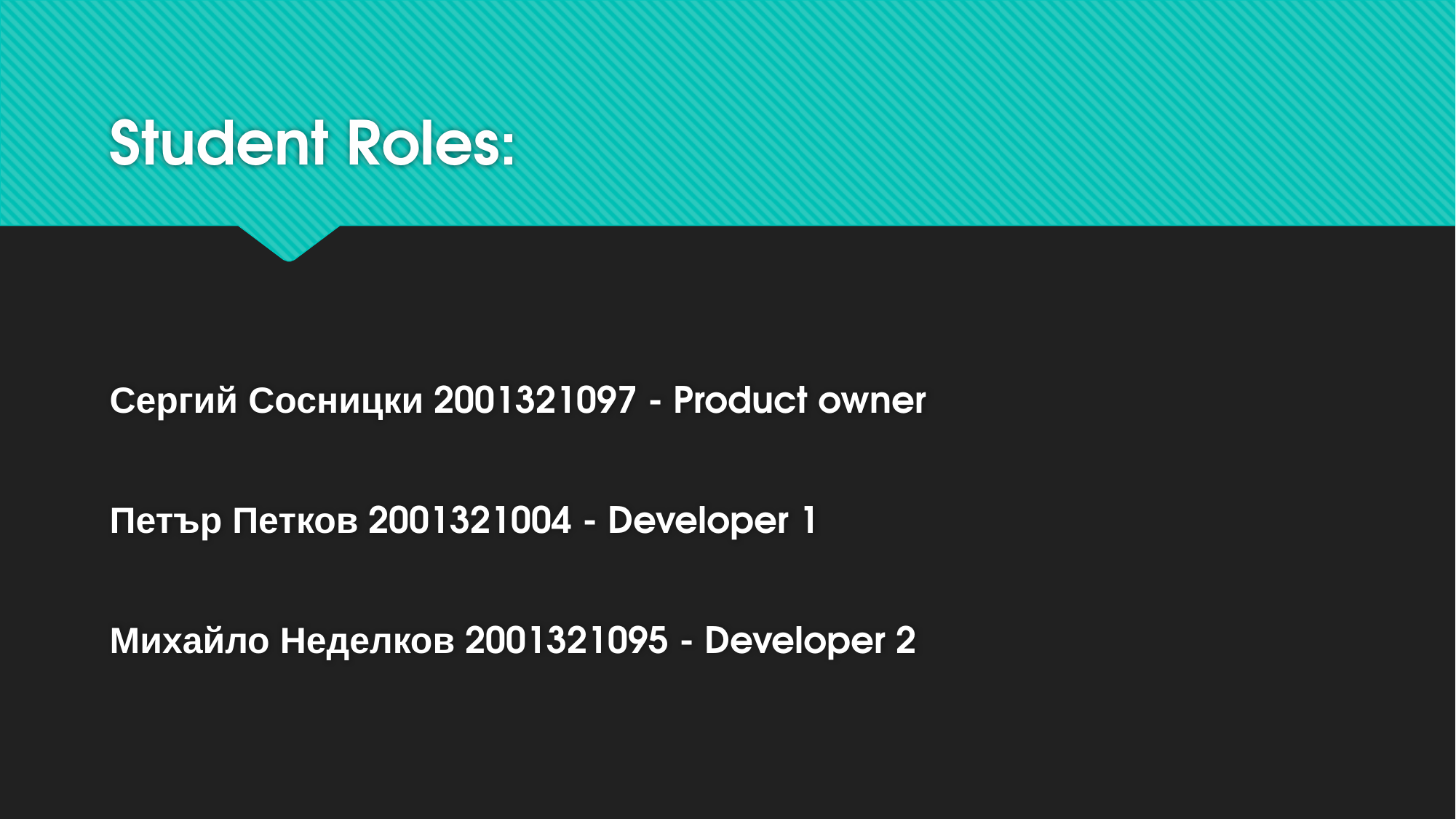

# Student Roles:

Сергий Сосницки 2001321097 - Product owner

Петър Петков 2001321004 - Developer 1

Михайло Неделков 2001321095 - Developer 2